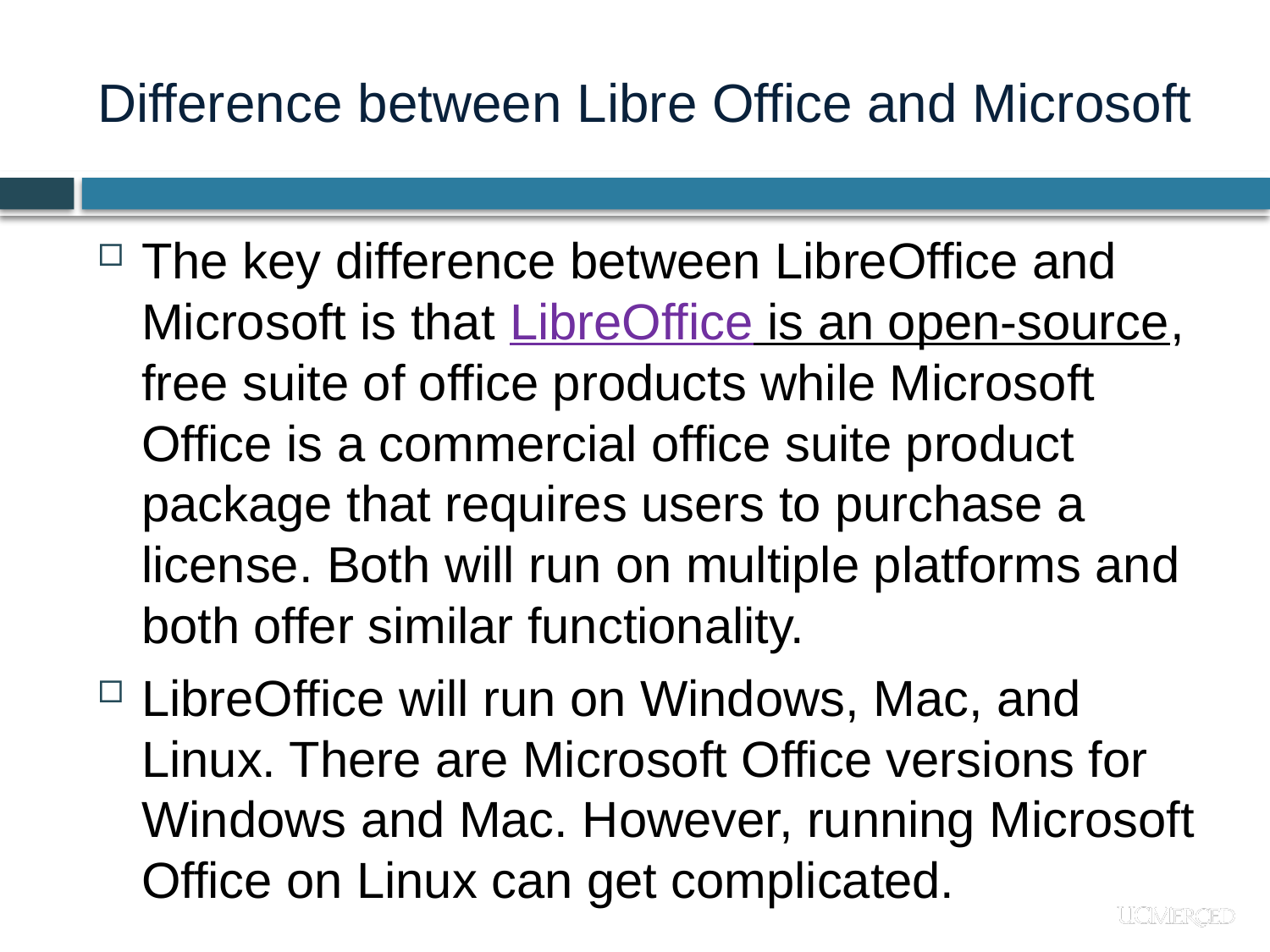

# Difference between Libre Office and Microsoft
The key difference between LibreOffice and Microsoft is that LibreOffice is an open-source, free suite of office products while Microsoft Office is a commercial office suite product package that requires users to purchase a license. Both will run on multiple platforms and both offer similar functionality.
LibreOffice will run on Windows, Mac, and Linux. There are Microsoft Office versions for Windows and Mac. However, running Microsoft Office on Linux can get complicated.